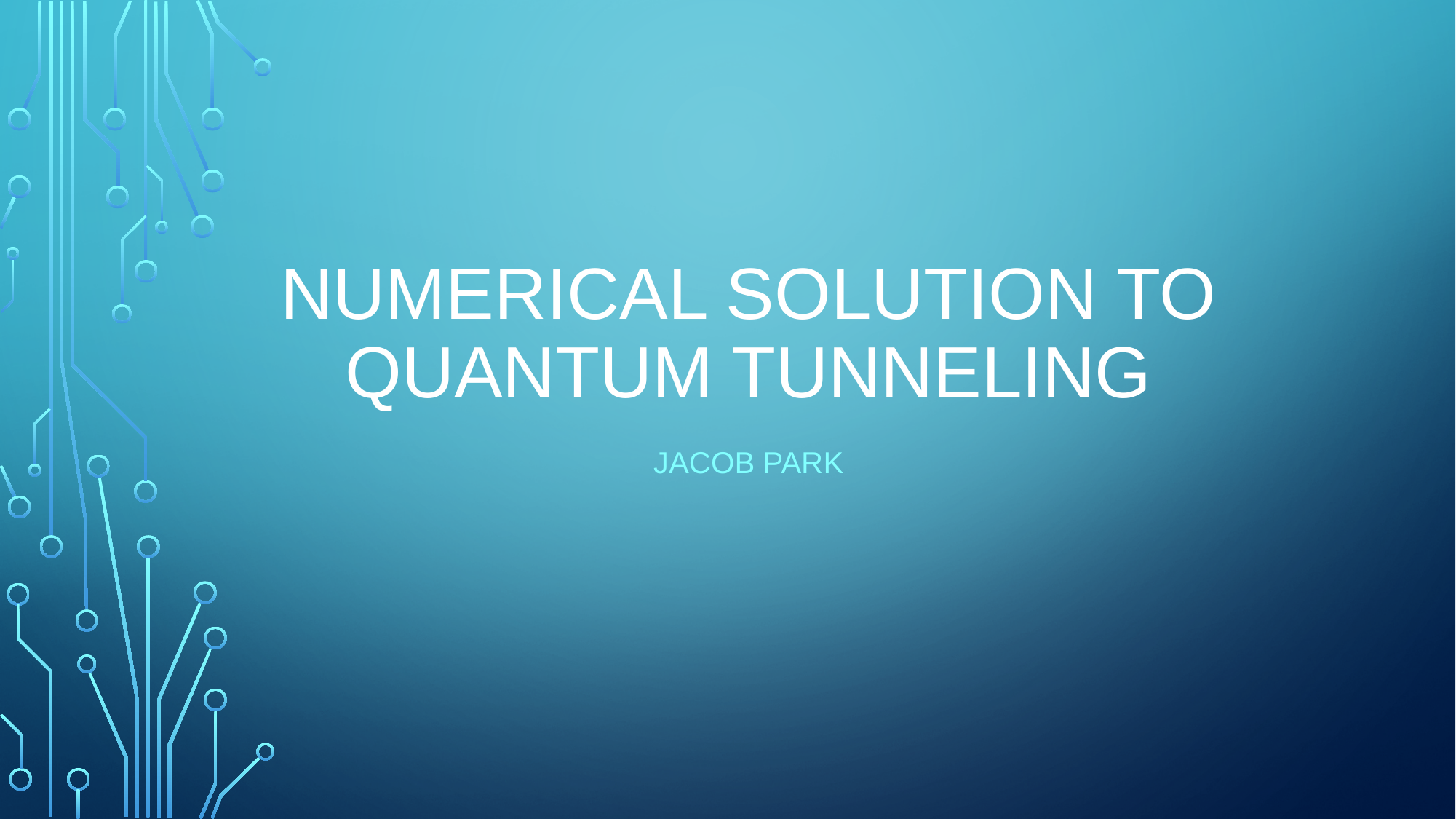

# Numerical solution to quantum tunneling
Jacob park